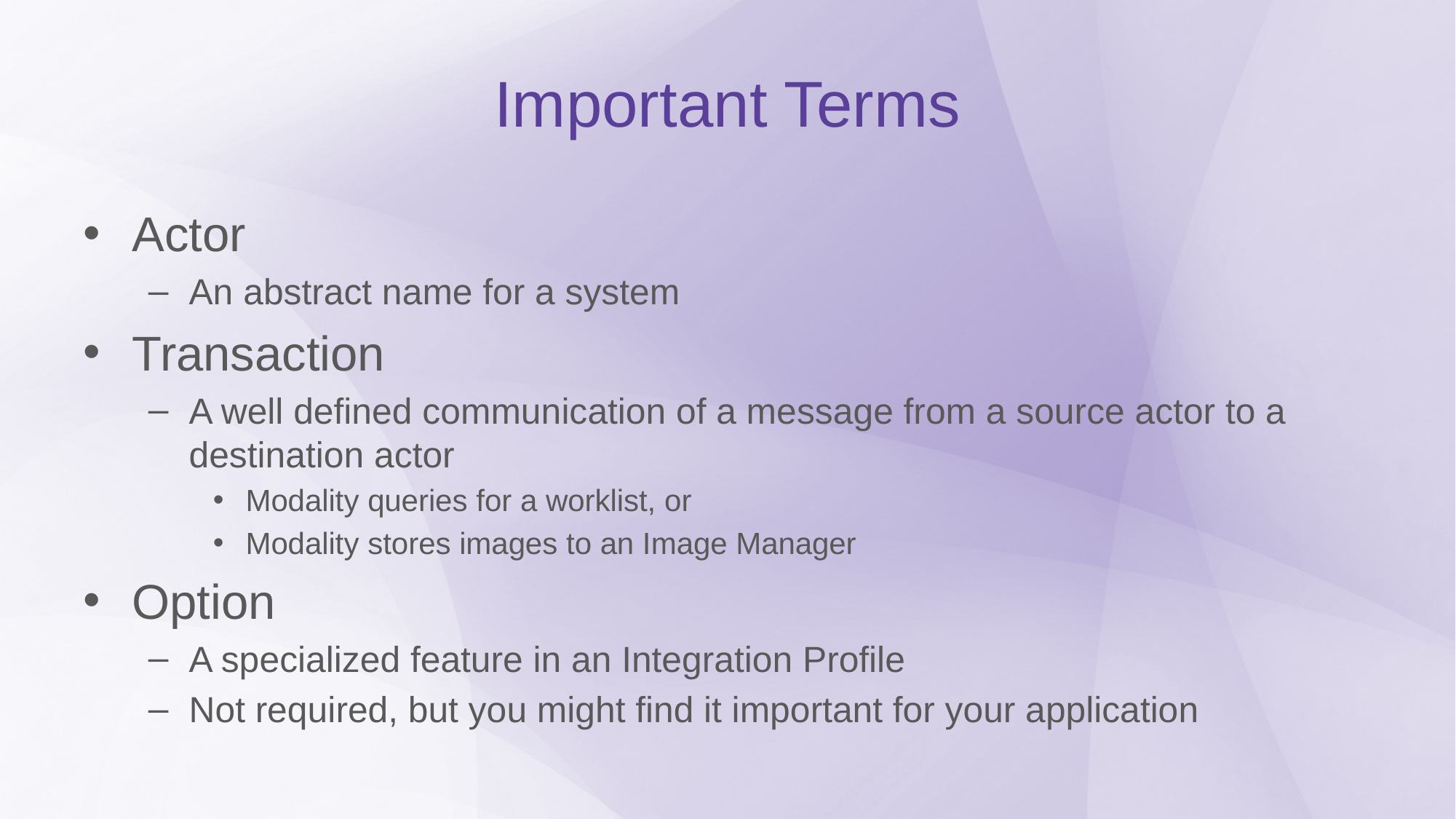

# Important Terms
Actor
An abstract name for a system
Transaction
A well defined communication of a message from a source actor to a destination actor
Modality queries for a worklist, or
Modality stores images to an Image Manager
Option
A specialized feature in an Integration Profile
Not required, but you might find it important for your application